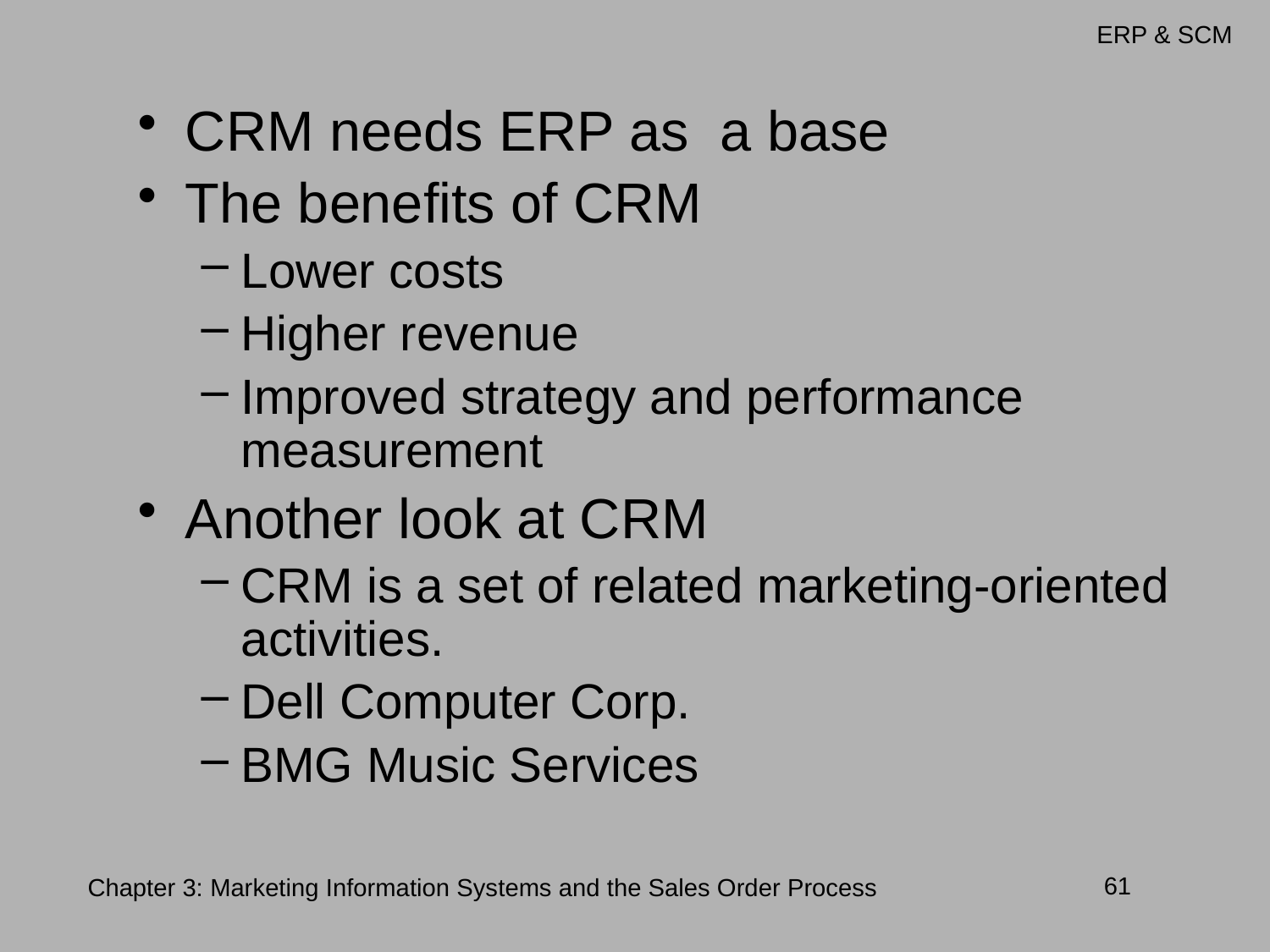

CRM needs ERP as  a base
The benefits of CRM
Lower costs
Higher revenue
Improved strategy and performance measurement
Another look at CRM
CRM is a set of related marketing-oriented activities.
Dell Computer Corp.
BMG Music Services
Chapter 3: Marketing Information Systems and the Sales Order Process